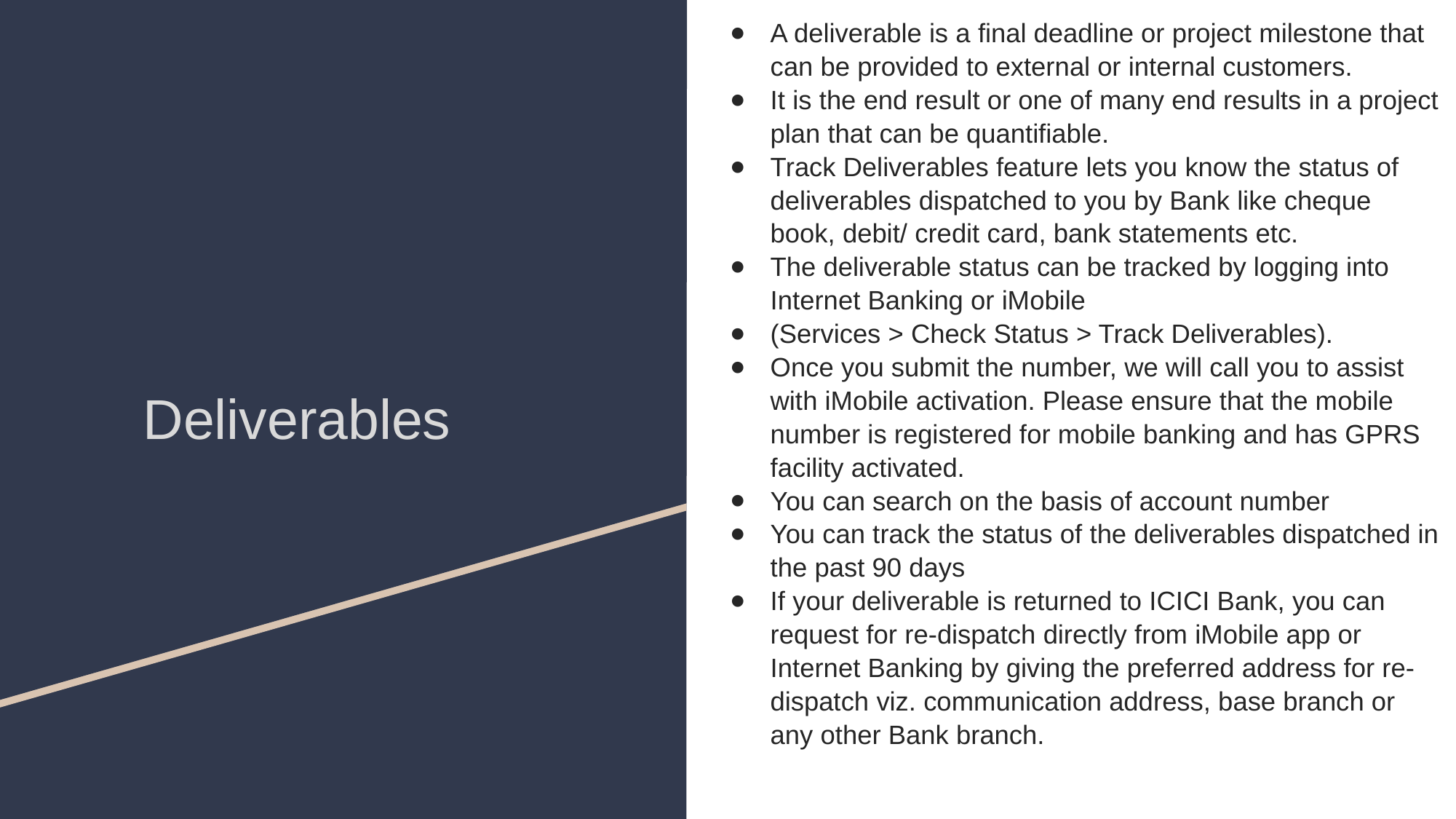

A deliverable is a final deadline or project milestone that can be provided to external or internal customers.
It is the end result or one of many end results in a project plan that can be quantifiable.
Track Deliverables feature lets you know the status of deliverables dispatched to you by Bank like cheque book, debit/ credit card, bank statements etc.
The deliverable status can be tracked by logging into Internet Banking or iMobile
(Services > Check Status > Track Deliverables).
Once you submit the number, we will call you to assist with iMobile activation. Please ensure that the mobile number is registered for mobile banking and has GPRS facility activated.
You can search on the basis of account number
You can track the status of the deliverables dispatched in the past 90 days
If your deliverable is returned to ICICI Bank, you can request for re-dispatch directly from iMobile app or Internet Banking by giving the preferred address for re-dispatch viz. communication address, base branch or any other Bank branch.
# Deliverables